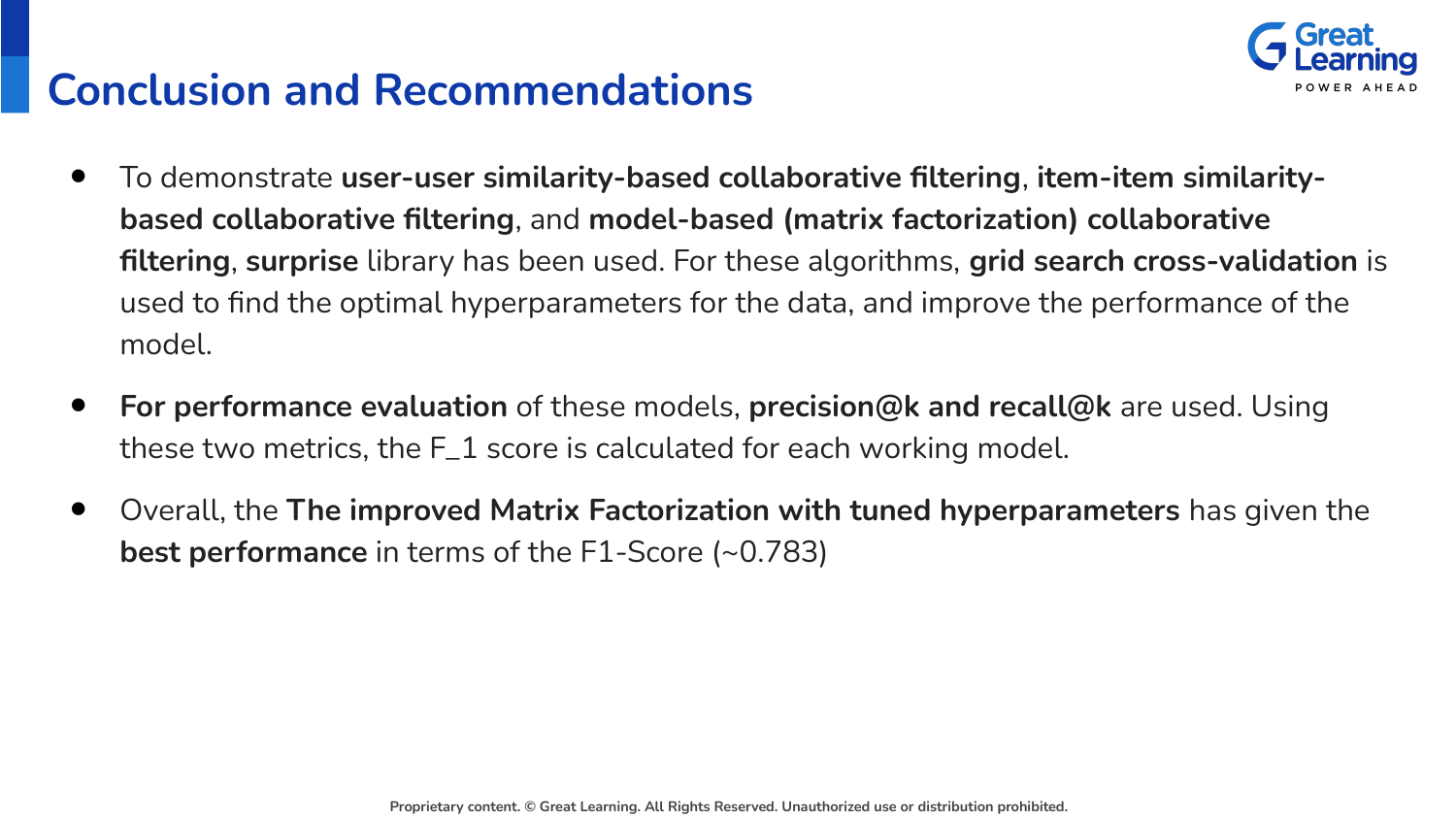

# Conclusion and Recommendations
To demonstrate user-user similarity-based collaborative filtering, item-item similarity-based collaborative filtering, and model-based (matrix factorization) collaborative filtering, surprise library has been used. For these algorithms, grid search cross-validation is used to find the optimal hyperparameters for the data, and improve the performance of the model.
For performance evaluation of these models, precision@k and recall@k are used. Using these two metrics, the F_1 score is calculated for each working model.
Overall, the The improved Matrix Factorization with tuned hyperparameters has given the best performance in terms of the F1-Score (~0.783)